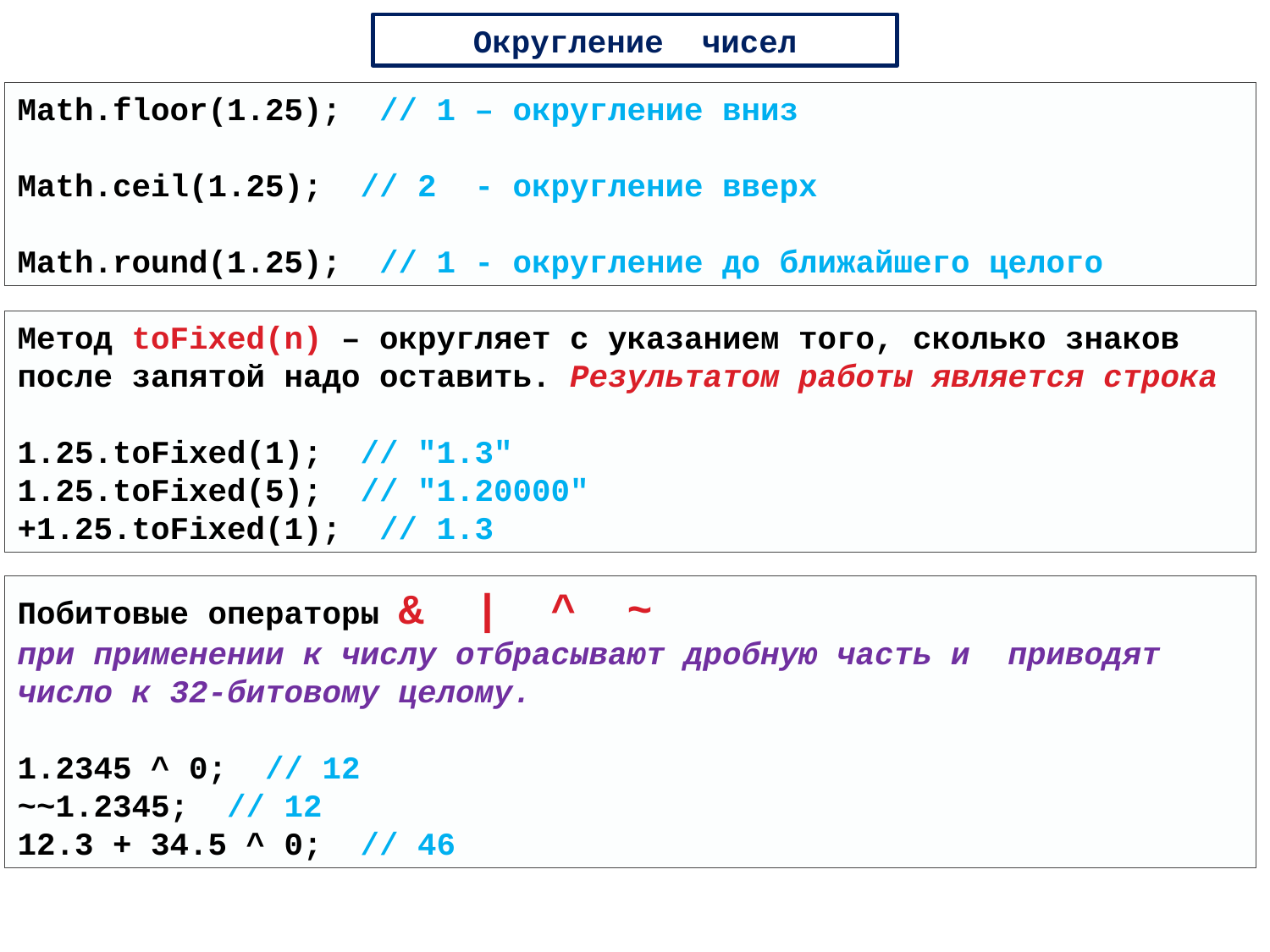

Округление  чисел
Math.floor(1.25);  // 1 – округление вниз

Math.ceil(1.25);  // 2  - округление вверх

Math.round(1.25);  // 1 - округление до ближайшего целого
Метод toFixed(n) – округляет с указанием того, сколько знаков
после запятой надо оставить. Результатом работы является строка

1.25.toFixed(1);  // "1.3"
1.25.toFixed(5);  // "1.20000"
+1.25.toFixed(1);  // 1.3
Побитовые операторы &  |  ^  ~
при применении к числу отбрасывают дробную часть и  приводят число к 32-битовому целому.

1.2345 ^ 0;  // 12
~~1.2345;  // 12
12.3 + 34.5 ^ 0;  // 46